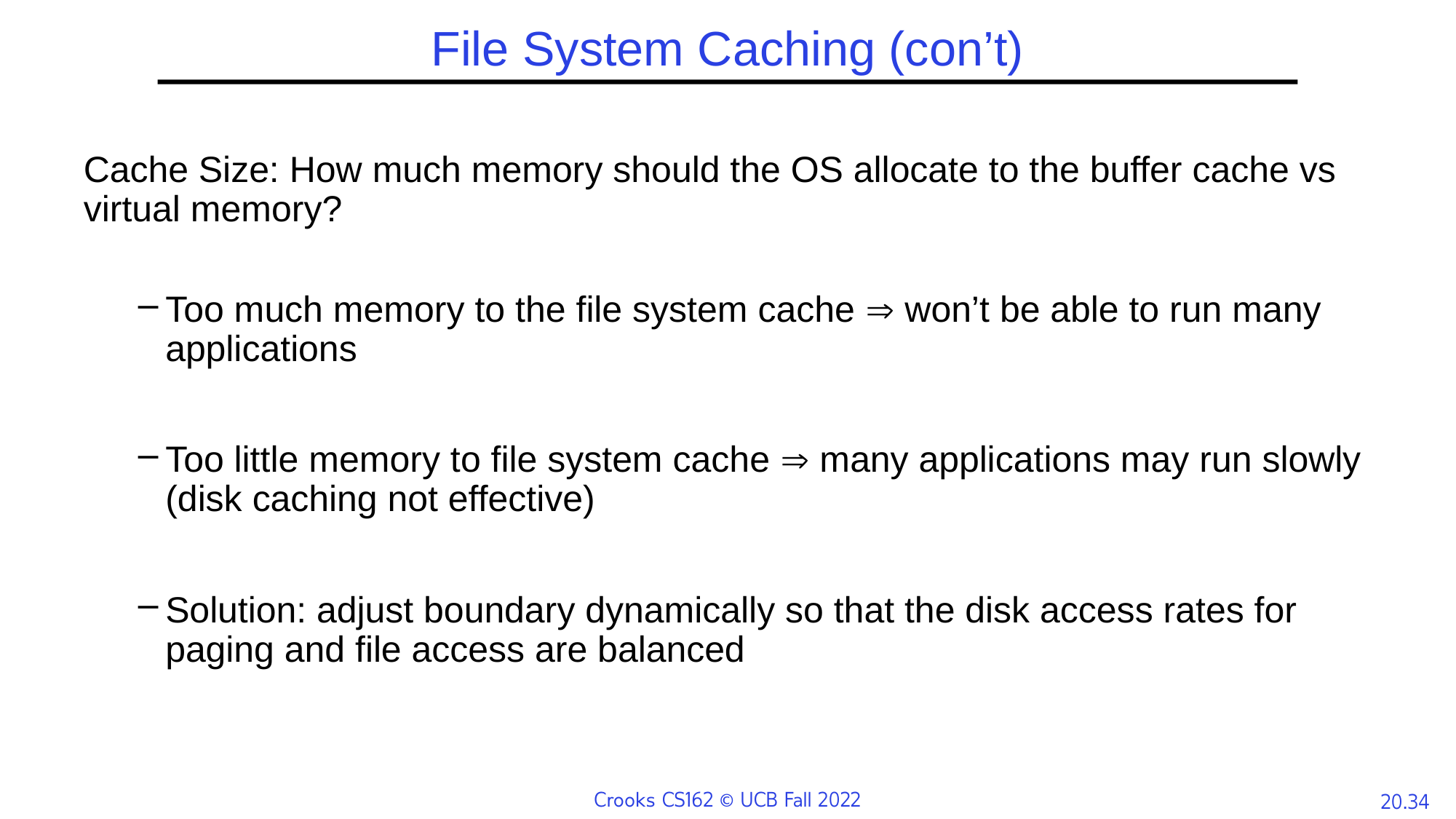

# File System Caching (con’t)

Cache Size: How much memory should the OS allocate to the buffer cache vs virtual memory?

Too much memory to the file system cache ⇒ won’t be able to run many applications

Too little memory to file system cache ⇒ many applications may run slowly (disk caching not effective)

Solution: adjust boundary dynamically so that the disk access rates for paging and file access are balanced